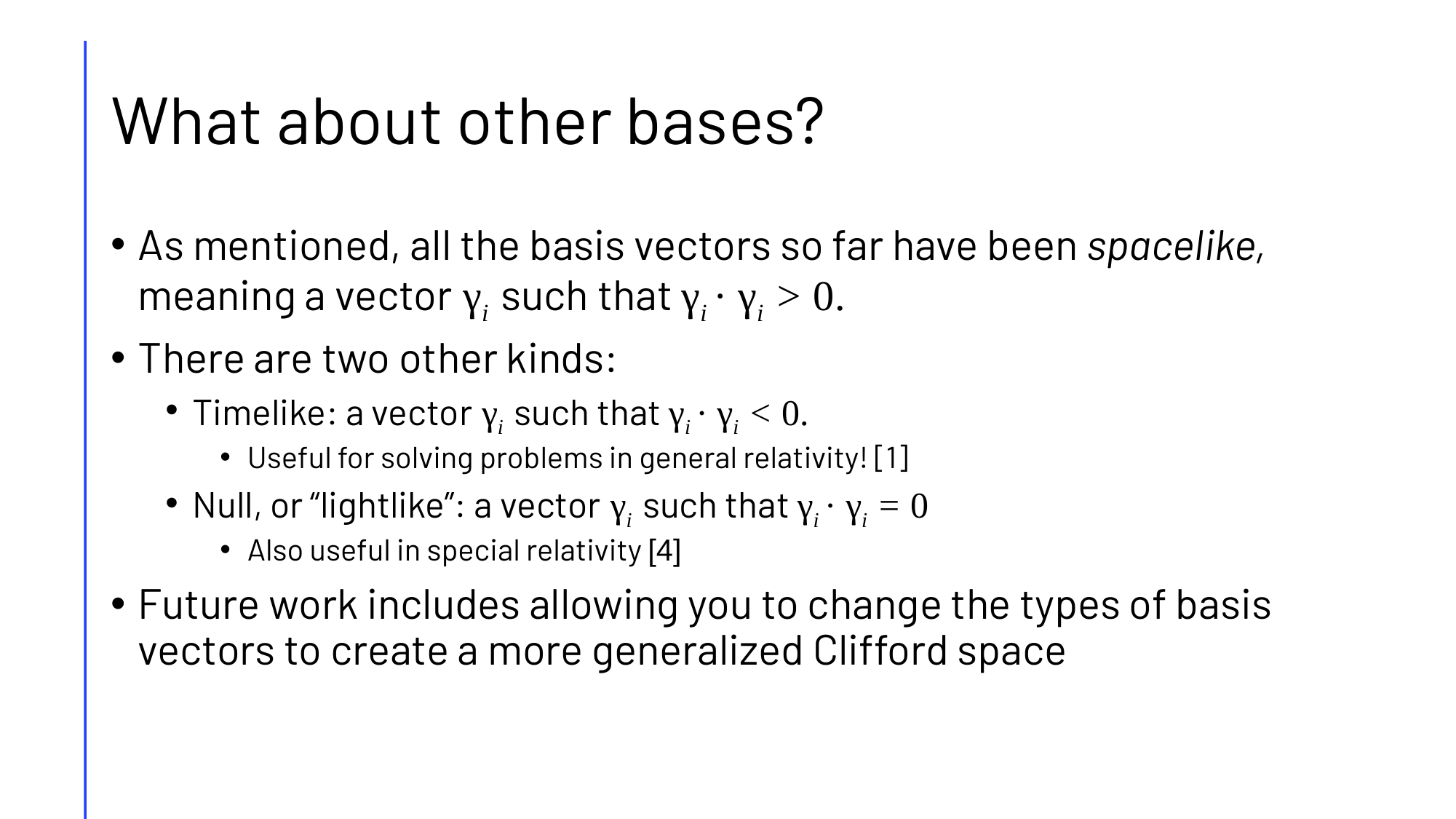

# What about other bases?
As mentioned, all the basis vectors so far have been spacelike, meaning a vector γi  such that γi · γi > 0.
There are two other kinds:
Timelike: a vector γi  such that γi · γi < 0.
Useful for solving problems in general relativity! [1]
Null, or “lightlike”: a vector γi  such that γi · γi = 0
Also useful in special relativity [4]
Future work includes allowing you to change the types of basis vectors to create a more generalized Clifford space